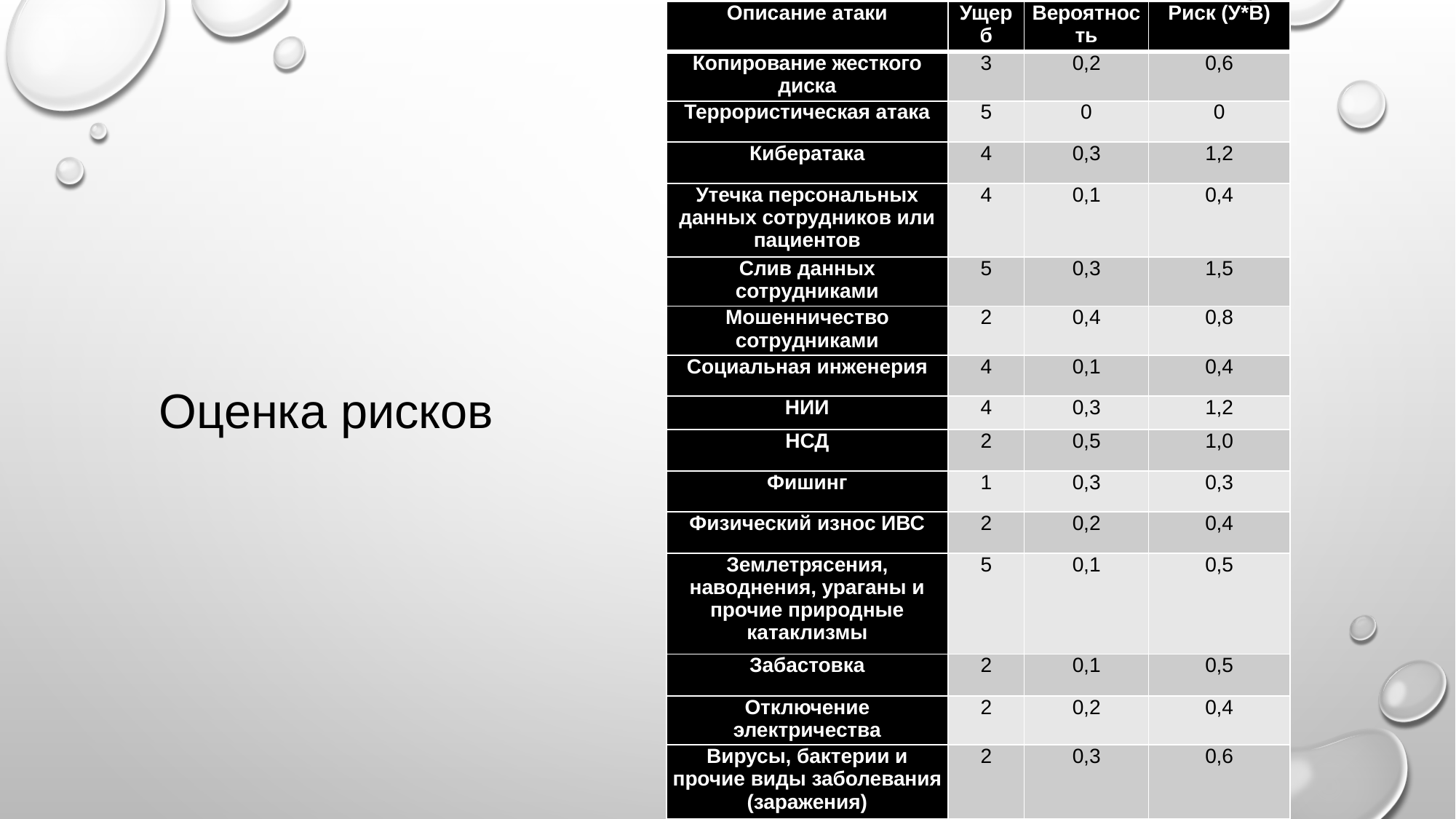

| Описание атаки | Ущерб | Вероятность | Риск (У\*В) |
| --- | --- | --- | --- |
| Копирование жесткого диска | 3 | 0,2 | 0,6 |
| Террористическая атака | 5 | 0 | 0 |
| Кибератака | 4 | 0,3 | 1,2 |
| Утечка персональных данных сотрудников или пациентов | 4 | 0,1 | 0,4 |
| Слив данных сотрудниками | 5 | 0,3 | 1,5 |
| Мошенничество сотрудниками | 2 | 0,4 | 0,8 |
| Социальная инженерия | 4 | 0,1 | 0,4 |
| НИИ | 4 | 0,3 | 1,2 |
| НСД | 2 | 0,5 | 1,0 |
| Фишинг | 1 | 0,3 | 0,3 |
| Физический износ ИВС | 2 | 0,2 | 0,4 |
| Землетрясения, наводнения, ураганы и прочие природные катаклизмы | 5 | 0,1 | 0,5 |
| Забастовка | 2 | 0,1 | 0,5 |
| Отключение электричества | 2 | 0,2 | 0,4 |
| Вирусы, бактерии и прочие виды заболевания (заражения) | 2 | 0,3 | 0,6 |
| Итого |  |  | 9,8 |
Оценка рисков